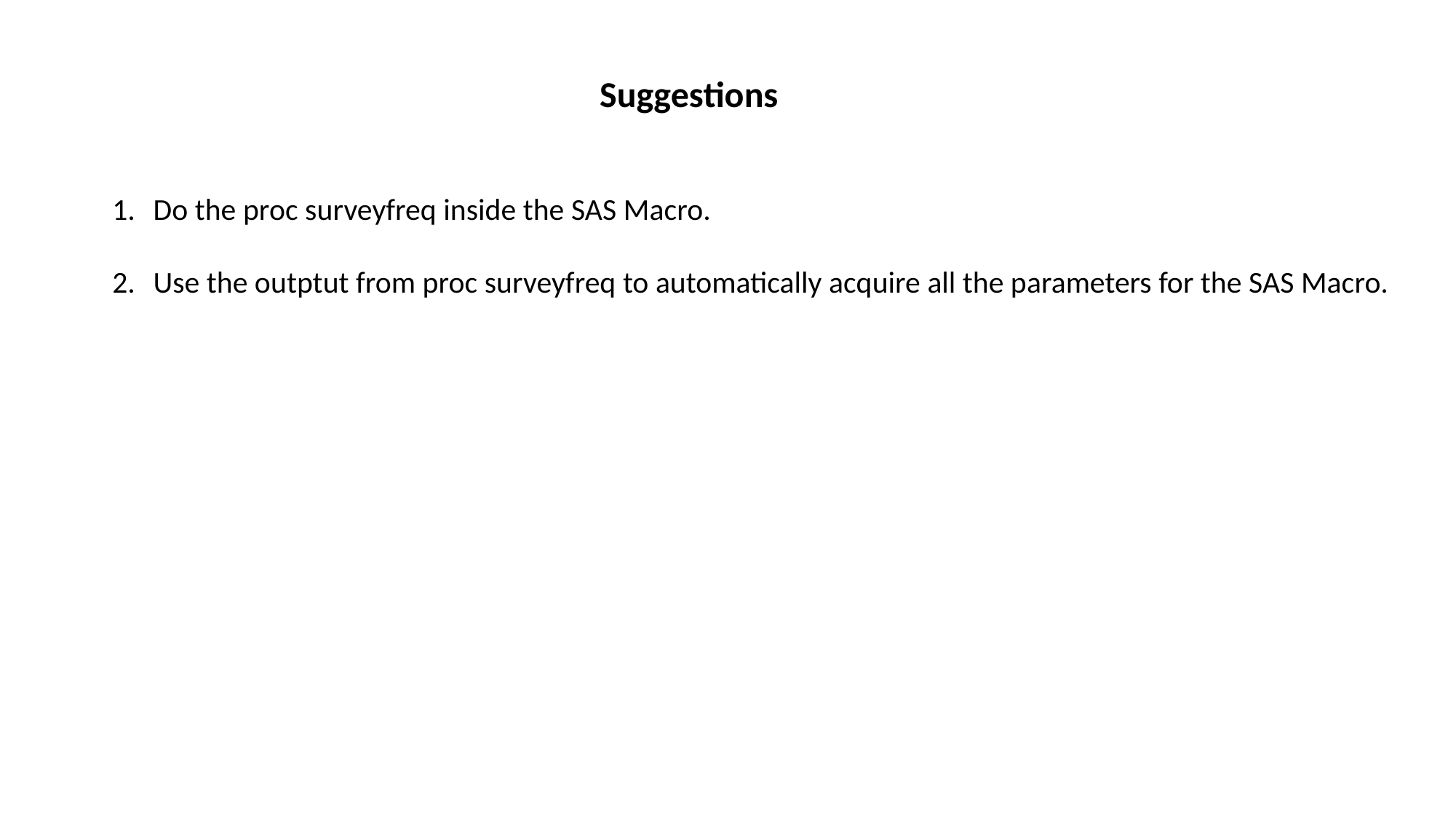

Suggestions
Do the proc surveyfreq inside the SAS Macro.

Use the outptut from proc surveyfreq to automatically acquire all the parameters for the SAS Macro.